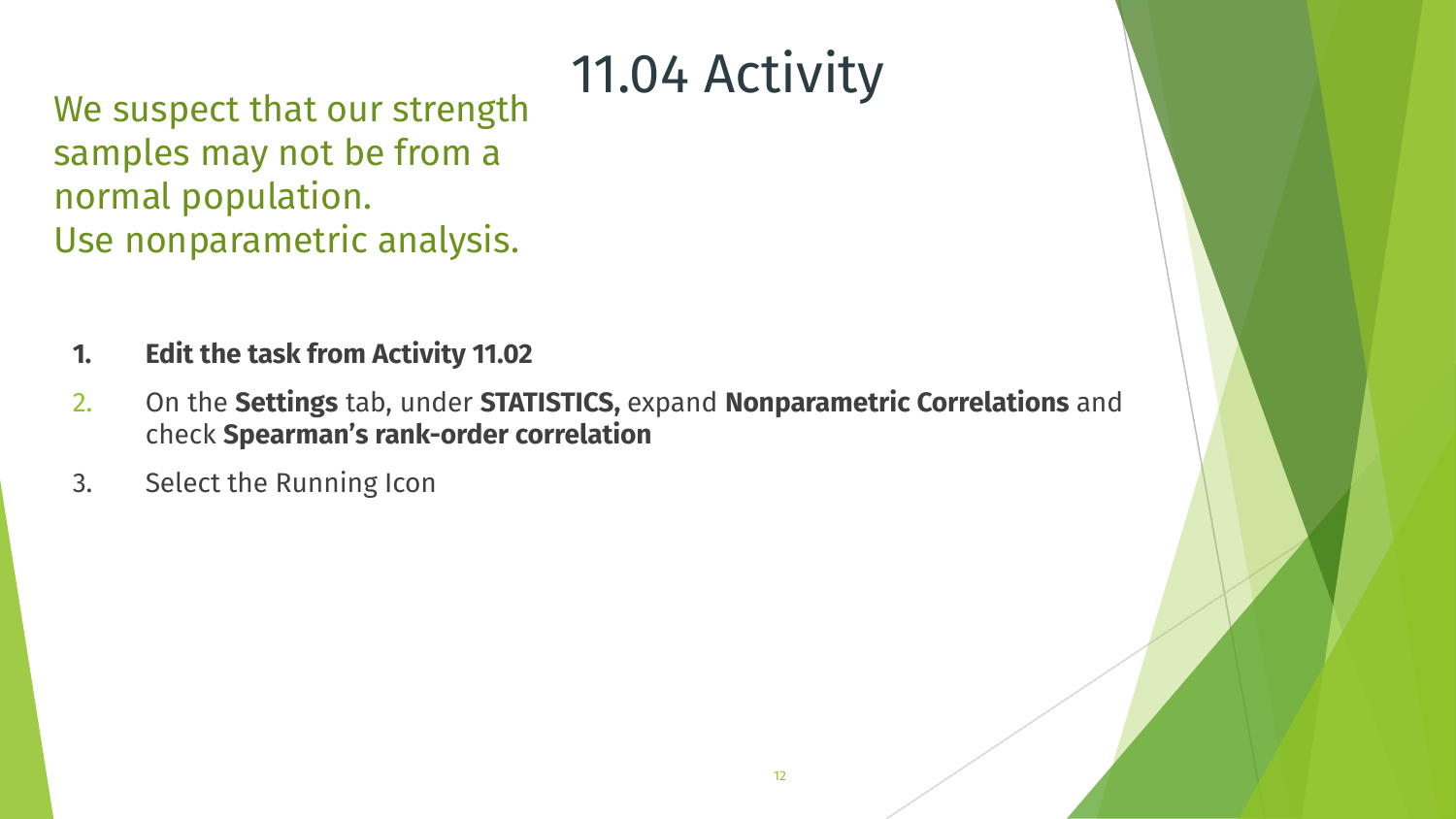

# 11.04 Activity
We suspect that our strength samples may not be from a normal population.
Use nonparametric analysis.

Edit the task from Activity 11.02
On the Settings tab, under STATISTICS, expand Nonparametric Correlations and check Spearman’s rank-order correlation
Select the Running Icon
12